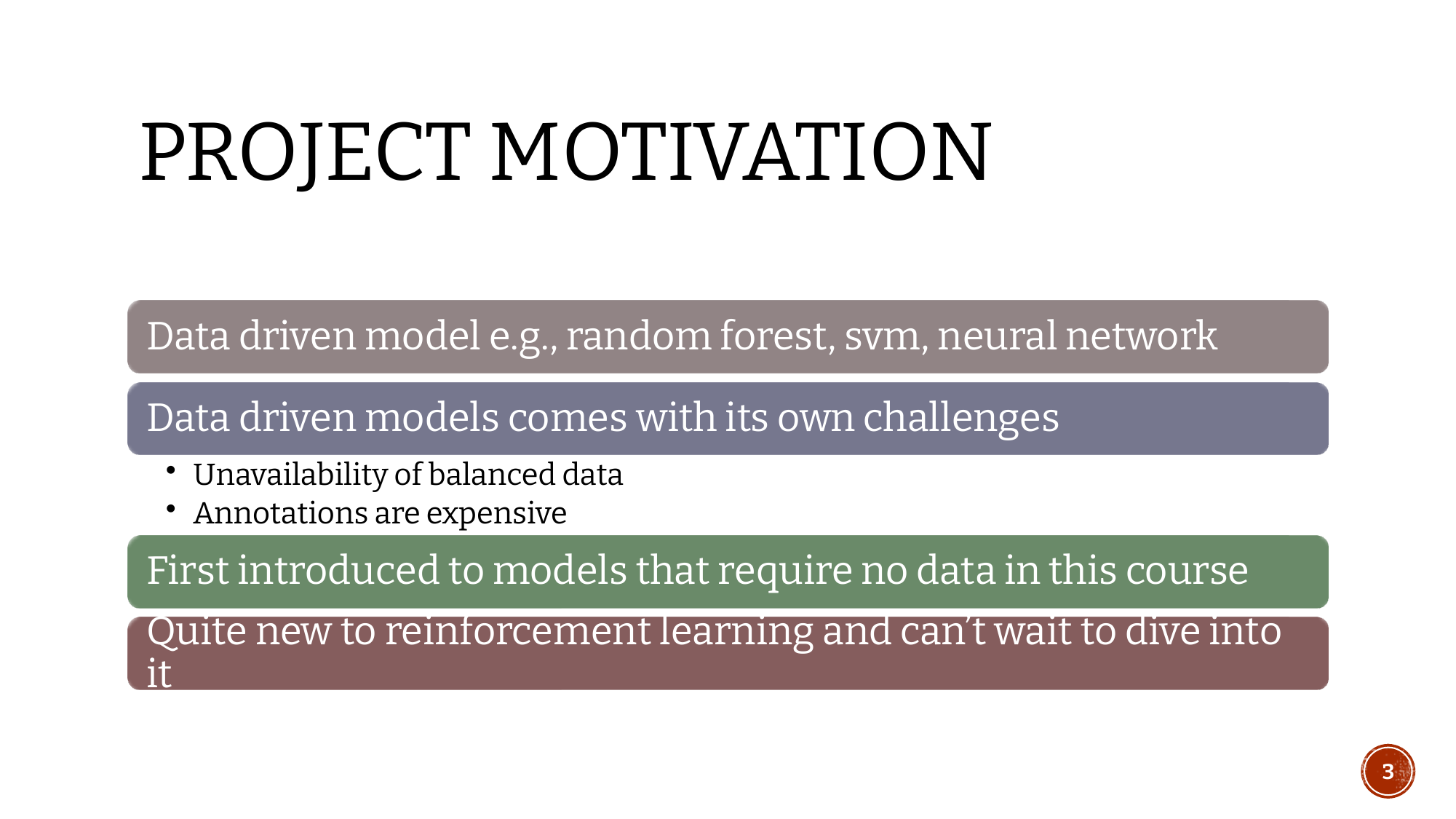

# Project motivation
Data driven model e.g., random forest, svm, neural network
Data driven models comes with its own challenges
Unavailability of balanced data
Annotations are expensive
First introduced to models that require no data in this course
Quite new to reinforcement learning and can’t wait to dive into it
3